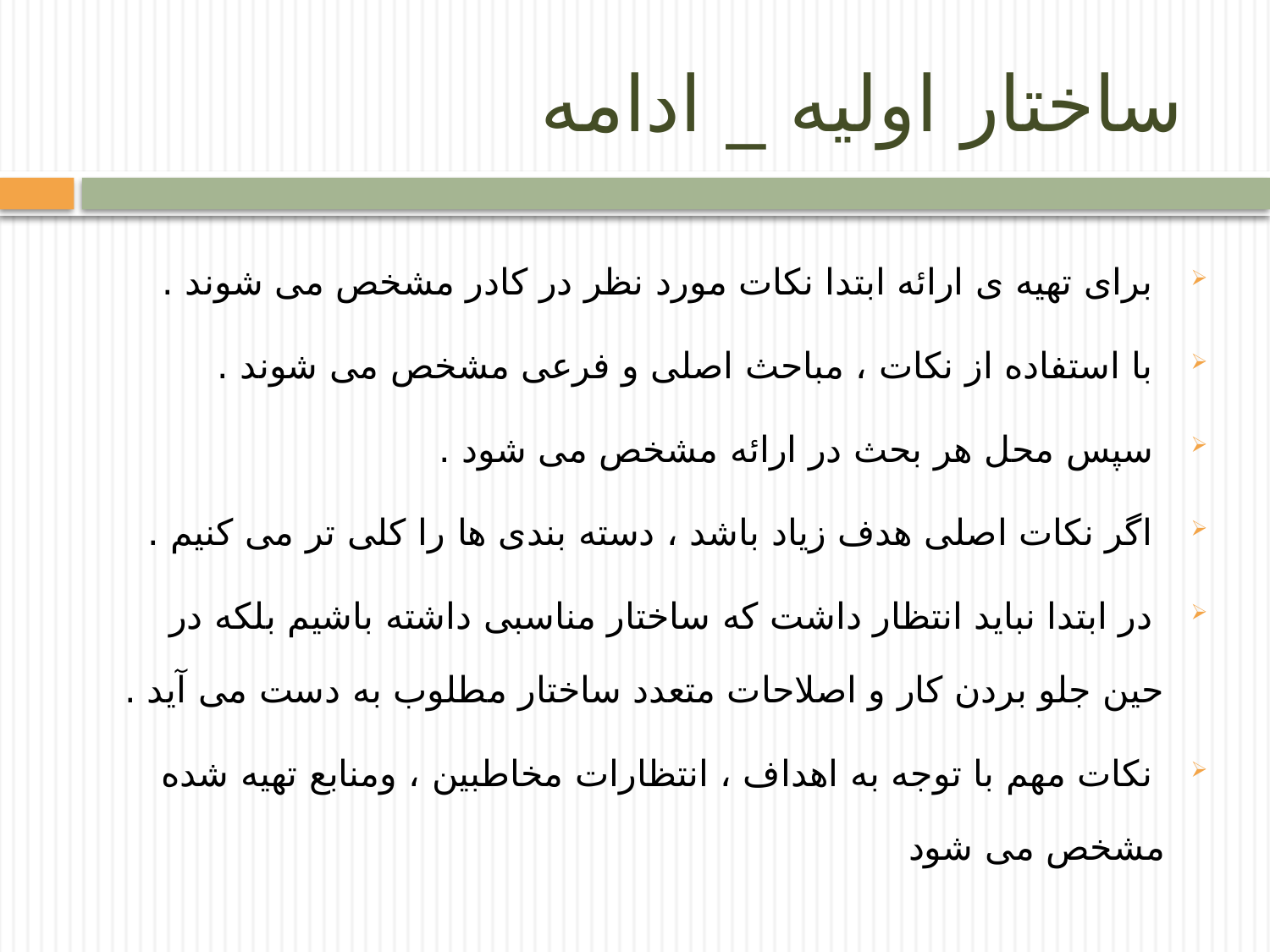

# ساختار اولیه _ ادامه
 برای تهیه ی ارائه ابتدا نکات مورد نظر در کادر مشخص می شوند .
 با استفاده از نکات ، مباحث اصلی و فرعی مشخص می شوند .
 سپس محل هر بحث در ارائه مشخص می شود .
 اگر نکات اصلی هدف زیاد باشد ، دسته بندی ها را کلی تر می کنیم .
 در ابتدا نباید انتظار داشت که ساختار مناسبی داشته باشیم بلکه در حین جلو بردن کار و اصلاحات متعدد ساختار مطلوب به دست می آید .
 نکات مهم با توجه به اهداف ، انتظارات مخاطبین ، ومنابع تهیه شده مشخص می شود